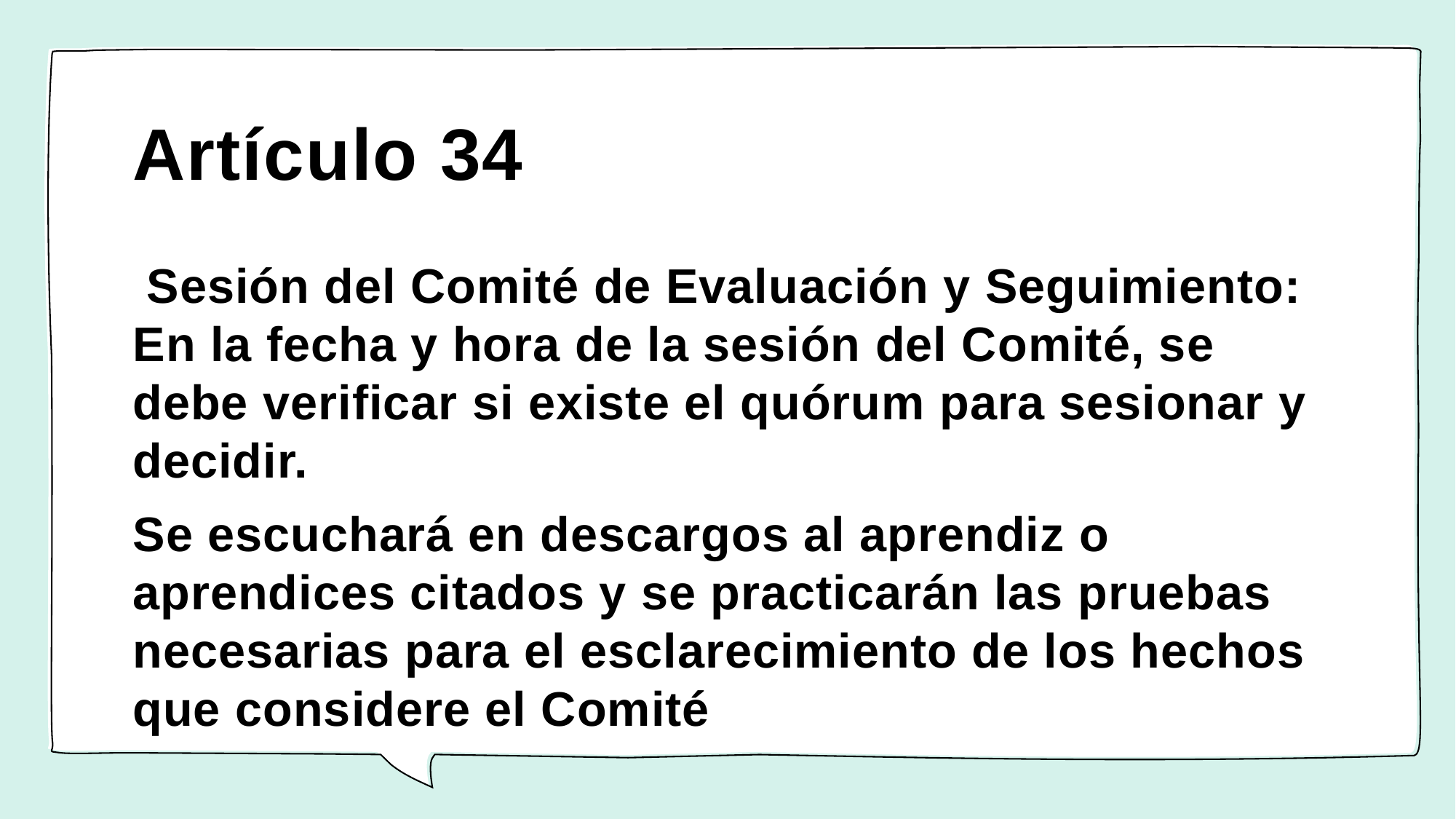

# Artículo 34
 Sesión del Comité de Evaluación y Seguimiento: En la fecha y hora de la sesión del Comité, se debe verificar si existe el quórum para sesionar y decidir.
Se escuchará en descargos al aprendiz o aprendices citados y se practicarán las pruebas necesarias para el esclarecimiento de los hechos que considere el Comité